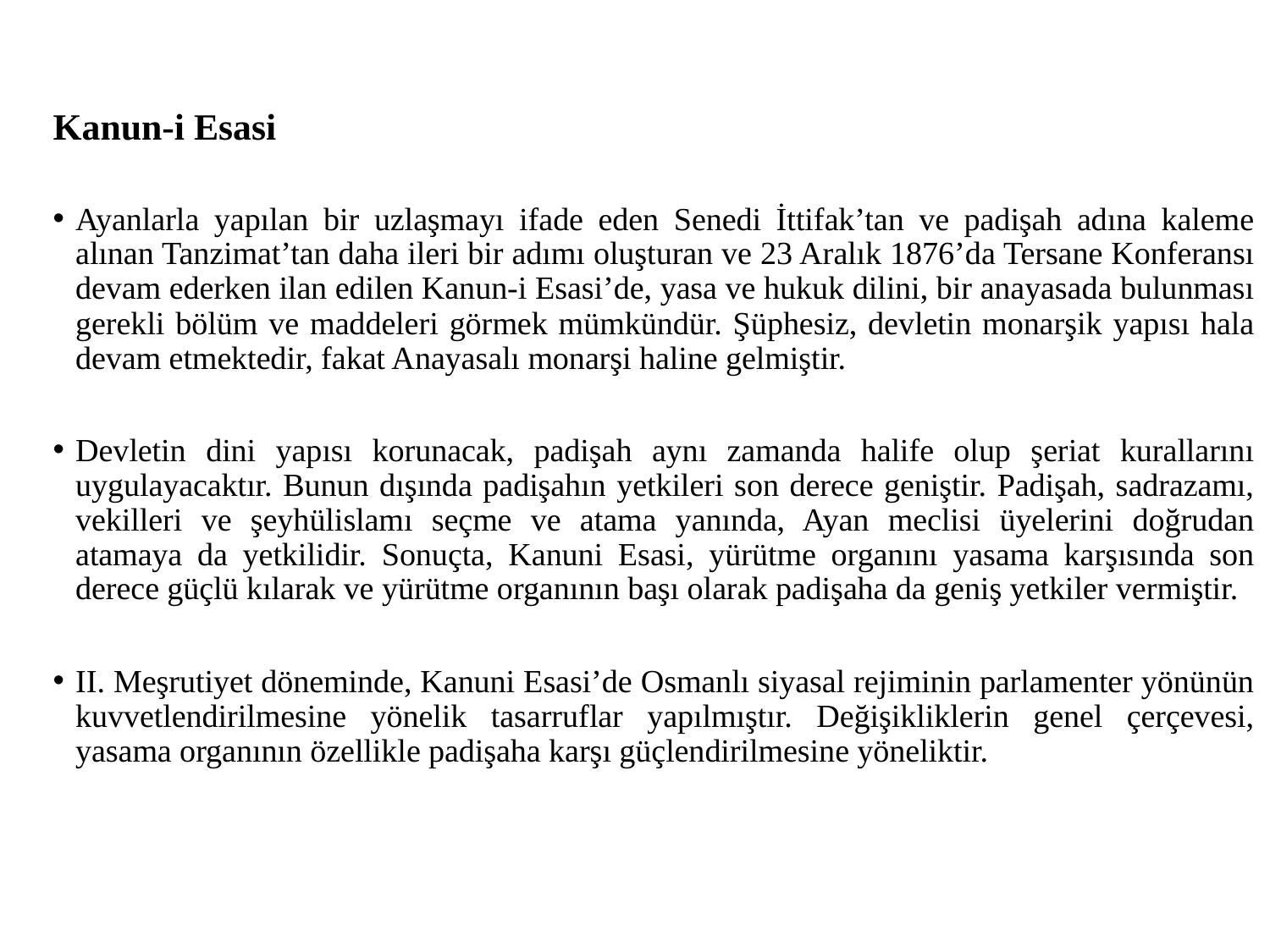

# Kanun-i Esasi
Ayanlarla yapılan bir uzlaşmayı ifade eden Senedi İttifak’tan ve padişah adına kaleme alınan Tanzimat’tan daha ileri bir adımı oluşturan ve 23 Aralık 1876’da Tersane Konferansı devam ederken ilan edilen Kanun-i Esasi’de, yasa ve hukuk dilini, bir anayasada bulunması gerekli bölüm ve maddeleri görmek mümkündür. Şüphesiz, devletin monarşik yapısı hala devam etmektedir, fakat Anayasalı monarşi haline gelmiştir.

Devletin dini yapısı korunacak, padişah aynı zamanda halife olup şeriat kurallarını uygulayacaktır. Bunun dışında padişahın yetkileri son derece geniştir. Padişah, sadrazamı, vekilleri ve şeyhülislamı seçme ve atama yanında, Ayan meclisi üyelerini doğrudan atamaya da yetkilidir. Sonuçta, Kanuni Esasi, yürütme organını yasama karşısında son derece güçlü kılarak ve yürütme organının başı olarak padişaha da geniş yetkiler vermiştir.

II. Meşrutiyet döneminde, Kanuni Esasi’de Osmanlı siyasal rejiminin parlamenter yönünün kuvvetlendirilmesine yönelik tasarruflar yapılmıştır. Değişikliklerin genel çerçevesi, yasama organının özellikle padişaha karşı güçlendirilmesine yöneliktir.